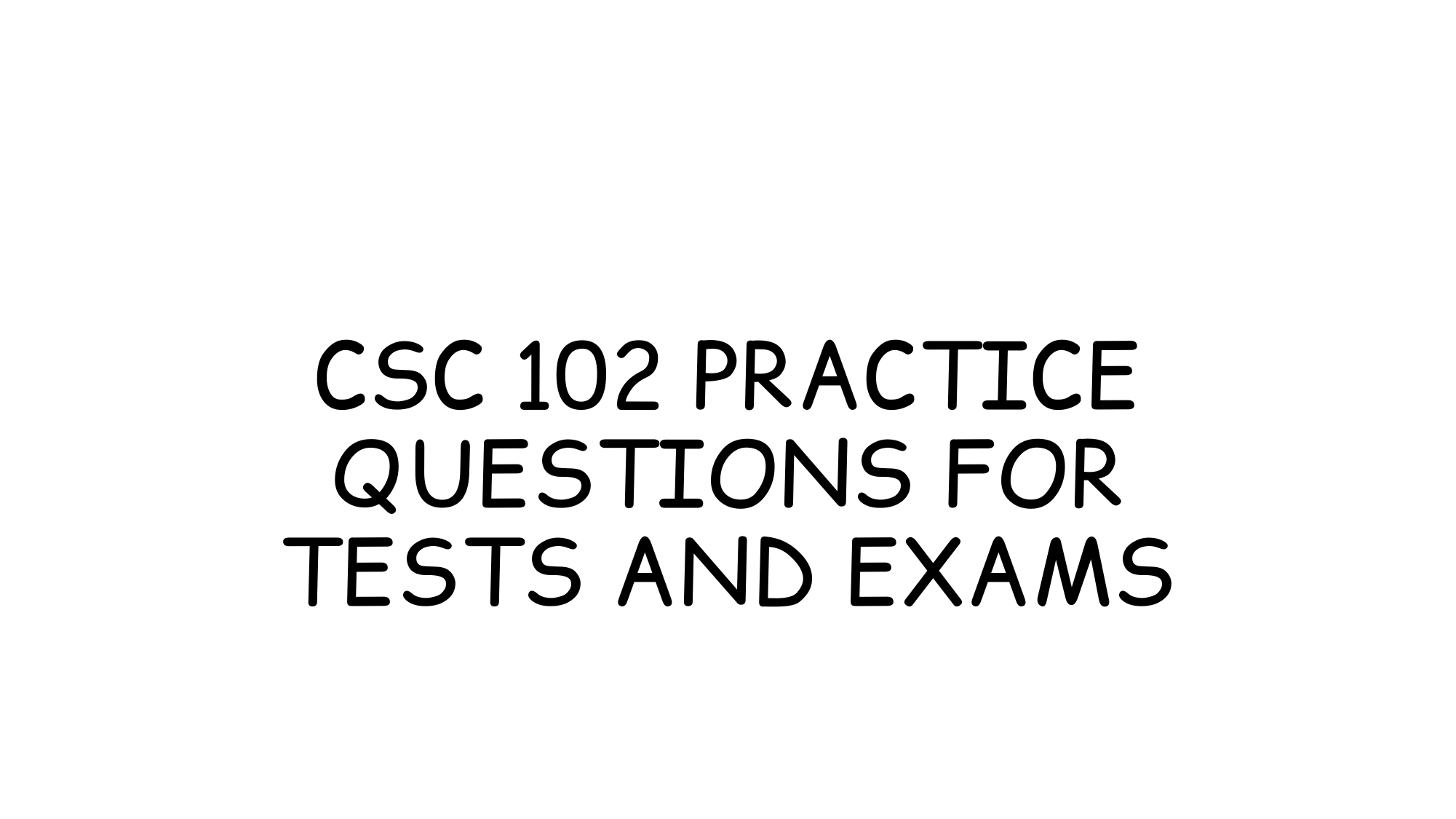

# CSC 102 PRACTICE QUESTIONS FOR TESTS AND EXAMS